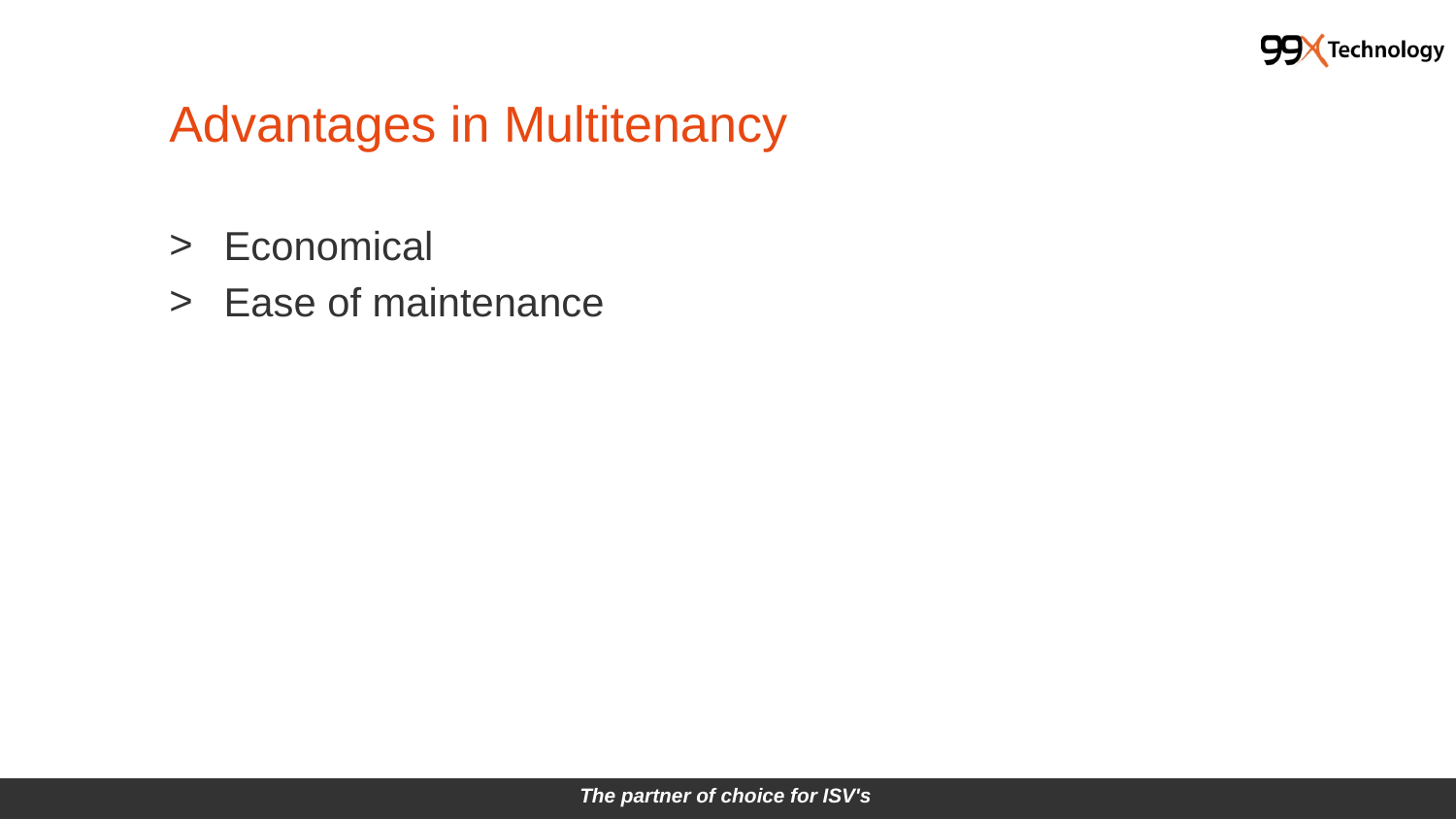

# Advantages in Multitenancy
Economical
Ease of maintenance

The partner of choice for ISV's